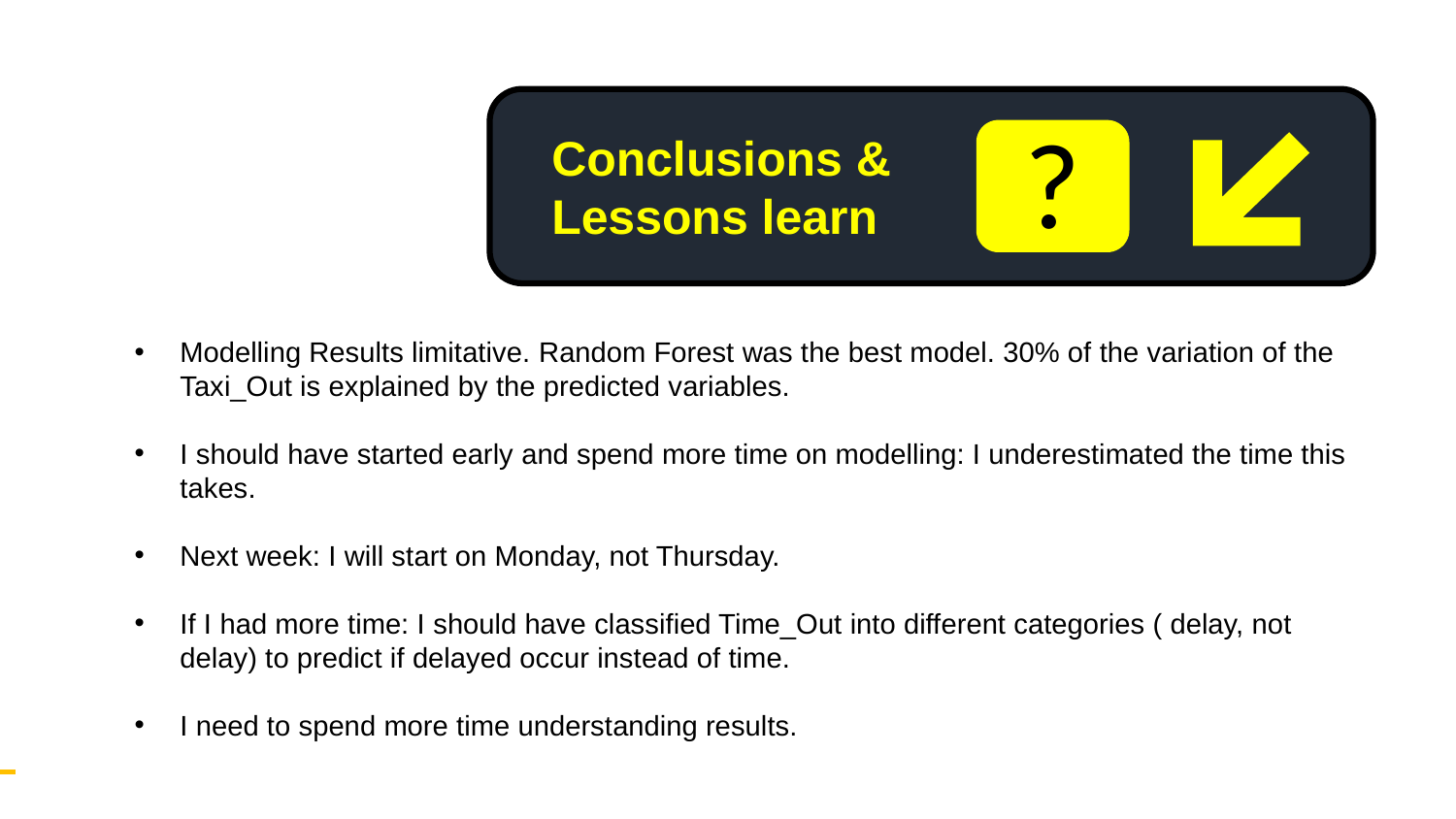

Conclusions & Lessons learn
?

Modelling Results limitative. Random Forest was the best model. 30% of the variation of the Taxi_Out is explained by the predicted variables.

I should have started early and spend more time on modelling: I underestimated the time this takes.

Next week: I will start on Monday, not Thursday.

If I had more time: I should have classified Time_Out into different categories ( delay, not delay) to predict if delayed occur instead of time.

I need to spend more time understanding results.